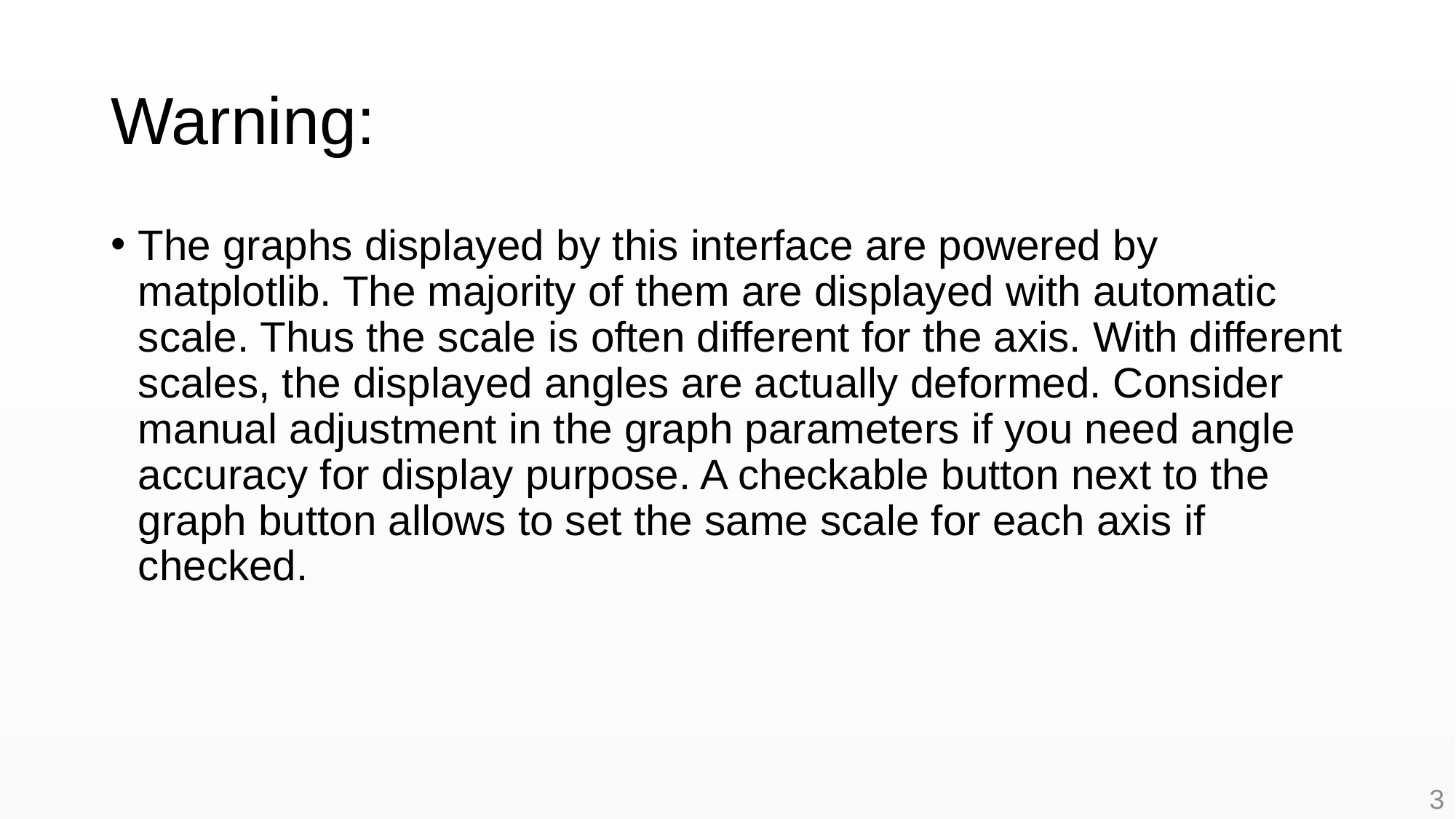

# Warning:
The graphs displayed by this interface are powered by matplotlib. The majority of them are displayed with automatic scale. Thus the scale is often different for the axis. With different scales, the displayed angles are actually deformed. Consider manual adjustment in the graph parameters if you need angle accuracy for display purpose. A checkable button next to the graph button allows to set the same scale for each axis if checked.
3